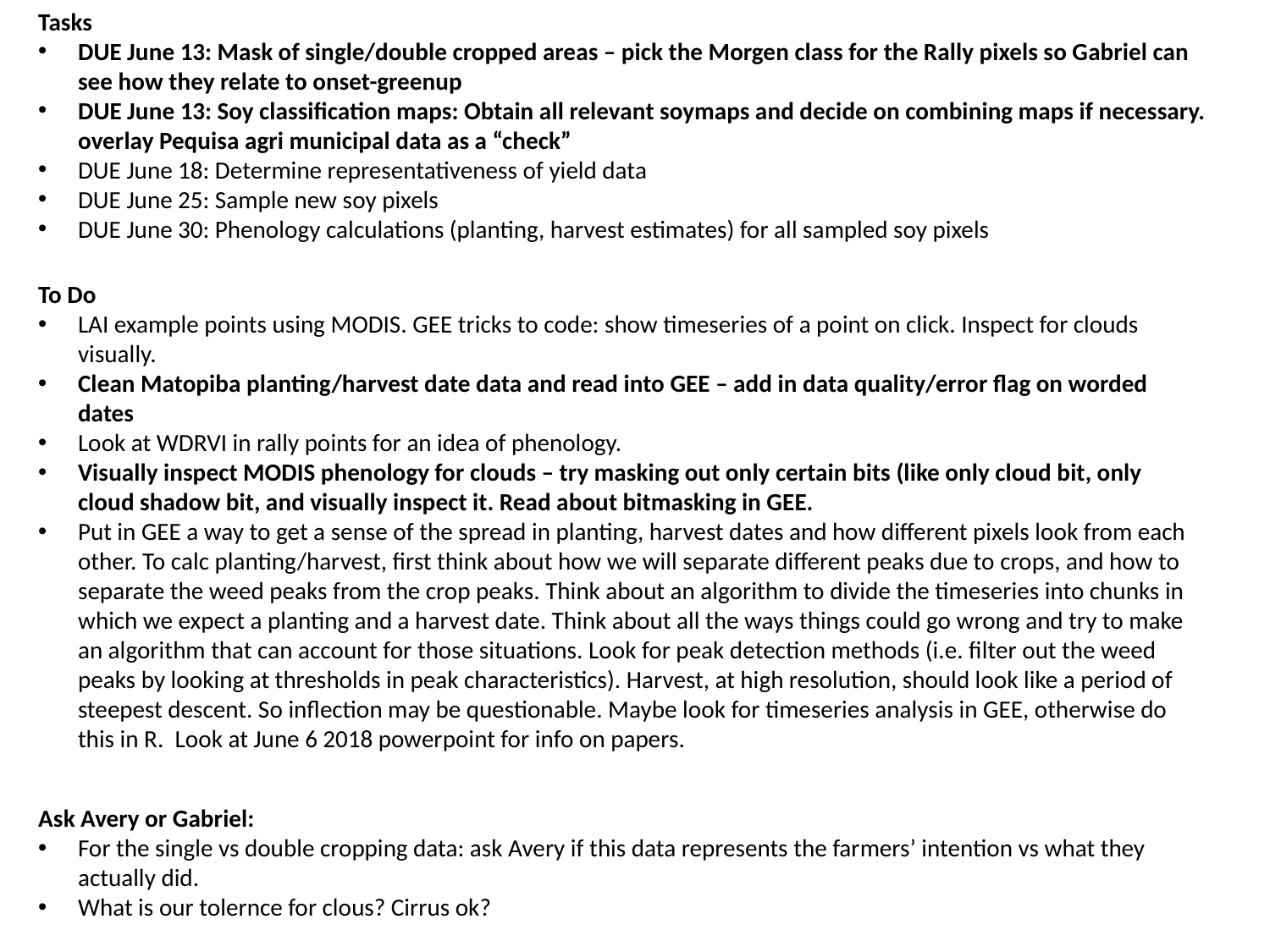

Tasks
DUE June 13: Mask of single/double cropped areas – pick the Morgen class for the Rally pixels so Gabriel can see how they relate to onset-greenup
DUE June 13: Soy classification maps: Obtain all relevant soymaps and decide on combining maps if necessary. overlay Pequisa agri municipal data as a “check”
DUE June 18: Determine representativeness of yield data
DUE June 25: Sample new soy pixels
DUE June 30: Phenology calculations (planting, harvest estimates) for all sampled soy pixels
To Do
LAI example points using MODIS. GEE tricks to code: show timeseries of a point on click. Inspect for clouds visually.
Clean Matopiba planting/harvest date data and read into GEE – add in data quality/error flag on worded dates
Look at WDRVI in rally points for an idea of phenology.
Visually inspect MODIS phenology for clouds – try masking out only certain bits (like only cloud bit, only cloud shadow bit, and visually inspect it. Read about bitmasking in GEE.
Put in GEE a way to get a sense of the spread in planting, harvest dates and how different pixels look from each other. To calc planting/harvest, first think about how we will separate different peaks due to crops, and how to separate the weed peaks from the crop peaks. Think about an algorithm to divide the timeseries into chunks in which we expect a planting and a harvest date. Think about all the ways things could go wrong and try to make an algorithm that can account for those situations. Look for peak detection methods (i.e. filter out the weed peaks by looking at thresholds in peak characteristics). Harvest, at high resolution, should look like a period of steepest descent. So inflection may be questionable. Maybe look for timeseries analysis in GEE, otherwise do this in R.  Look at June 6 2018 powerpoint for info on papers.
Ask Avery or Gabriel:
For the single vs double cropping data: ask Avery if this data represents the farmers’ intention vs what they actually did.
What is our tolernce for clous? Cirrus ok?